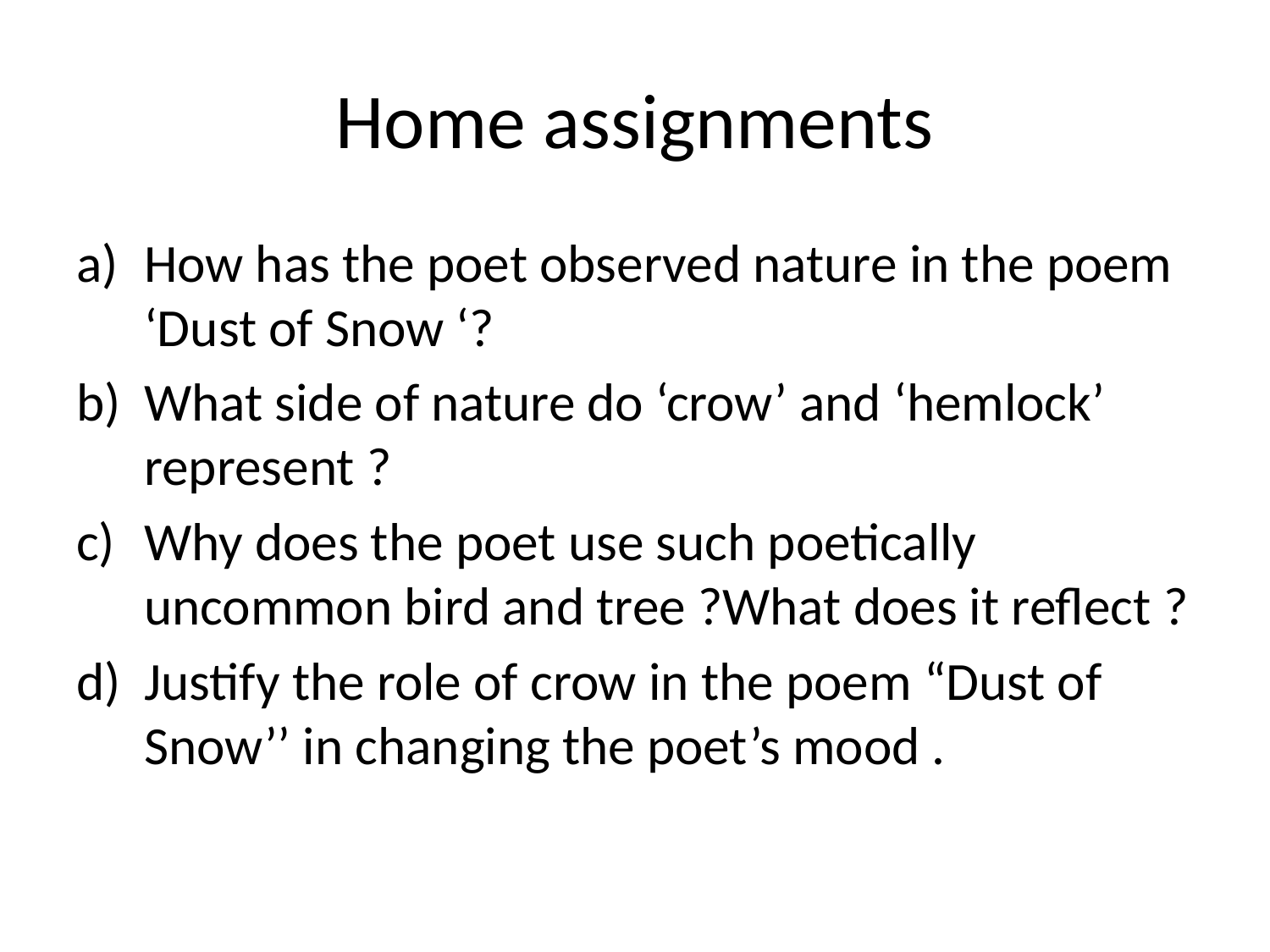

# Home assignments
How has the poet observed nature in the poem ‘Dust of Snow ‘?
What side of nature do ‘crow’ and ‘hemlock’ represent ?
Why does the poet use such poetically uncommon bird and tree ?What does it reflect ?
Justify the role of crow in the poem “Dust of Snow’’ in changing the poet’s mood .